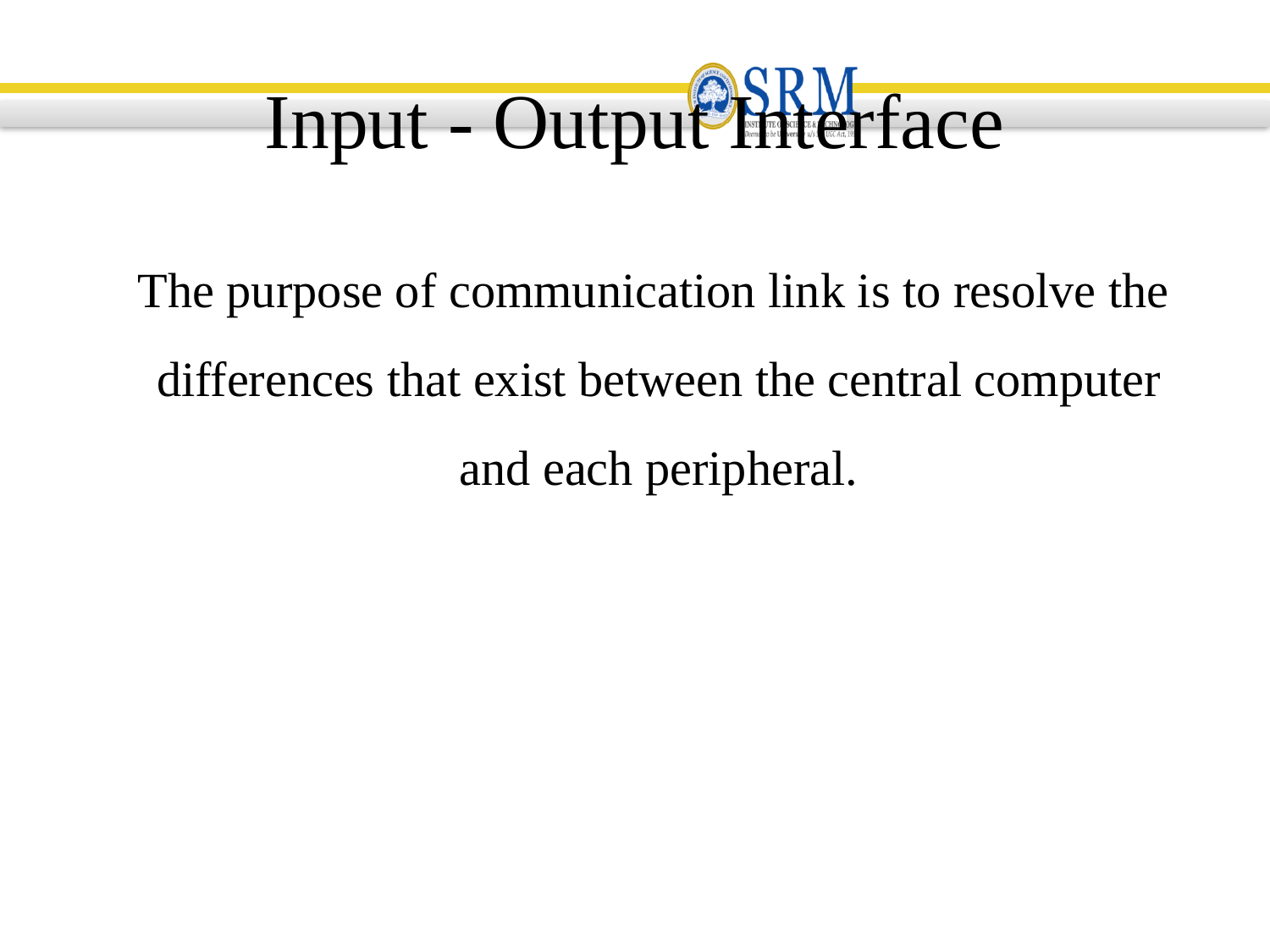

# Input - Output Interface
   The purpose of communication link is to resolve the differences that exist between the central computer and each peripheral.